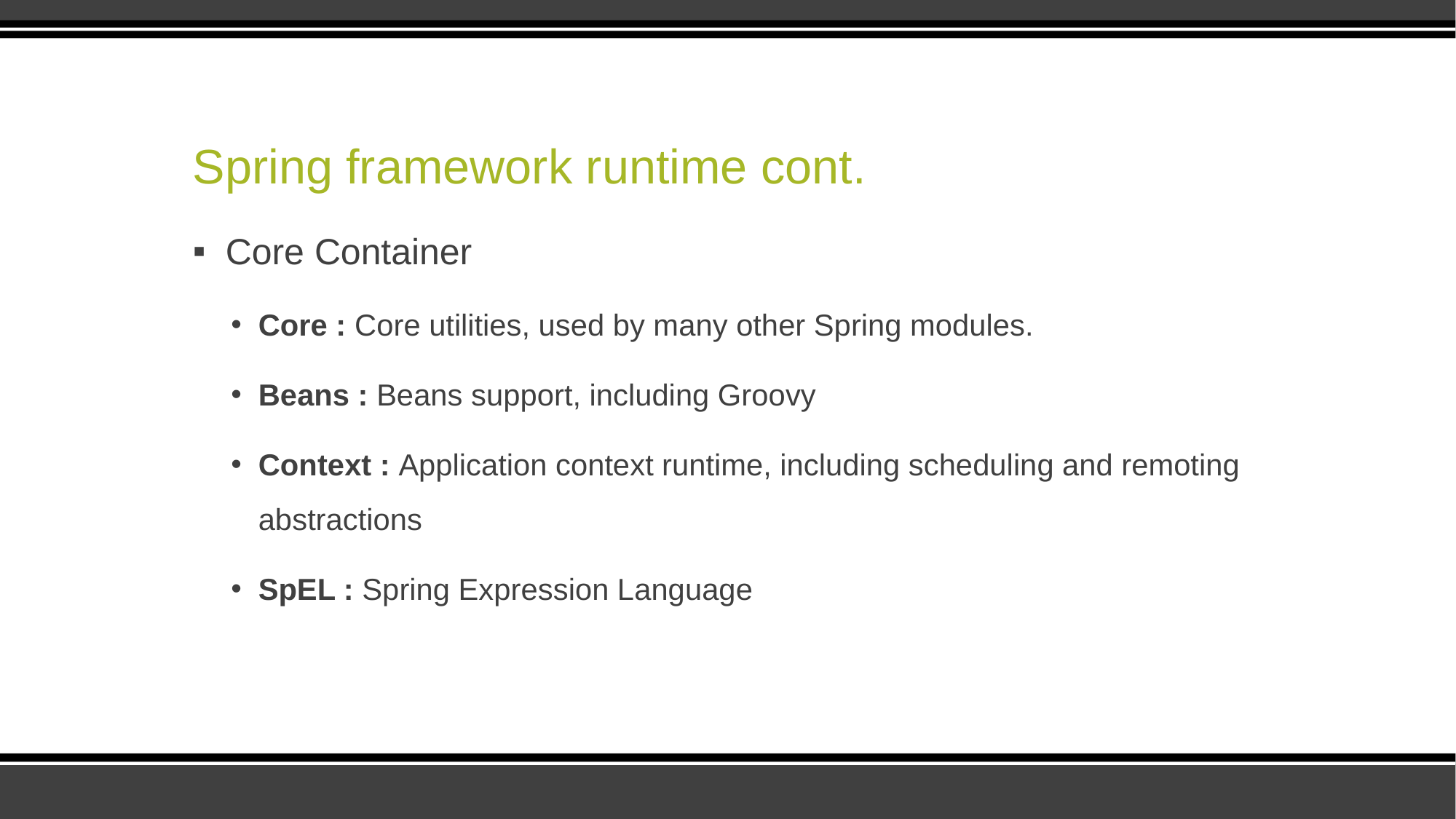

# Spring framework runtime cont.
Core Container
Core : Core utilities, used by many other Spring modules.
Beans : Beans support, including Groovy
Context : Application context runtime, including scheduling and remoting abstractions
SpEL : Spring Expression Language